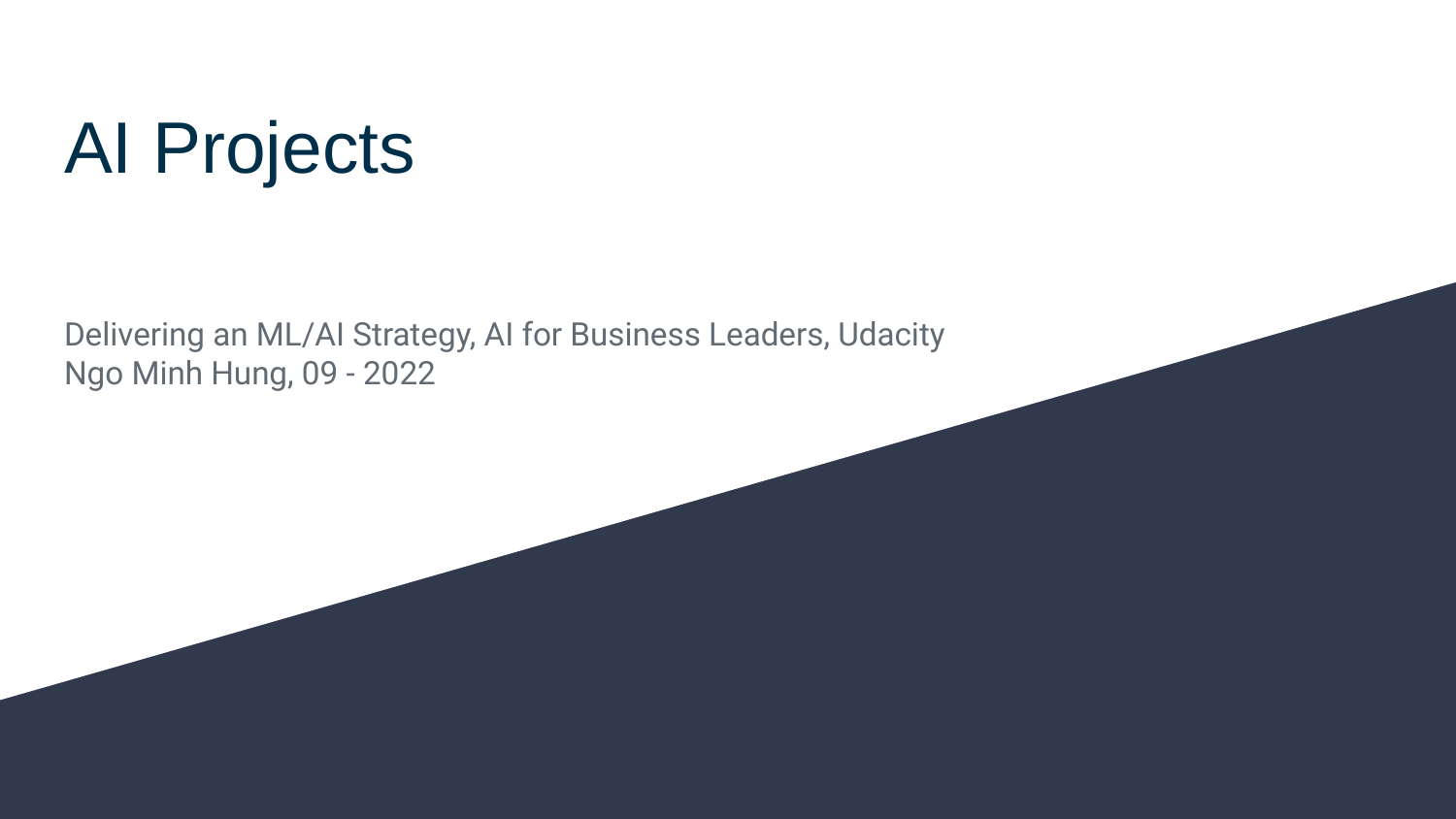

# AI Projects
Delivering an ML/AI Strategy, AI for Business Leaders, Udacity
Ngo Minh Hung, 09 - 2022